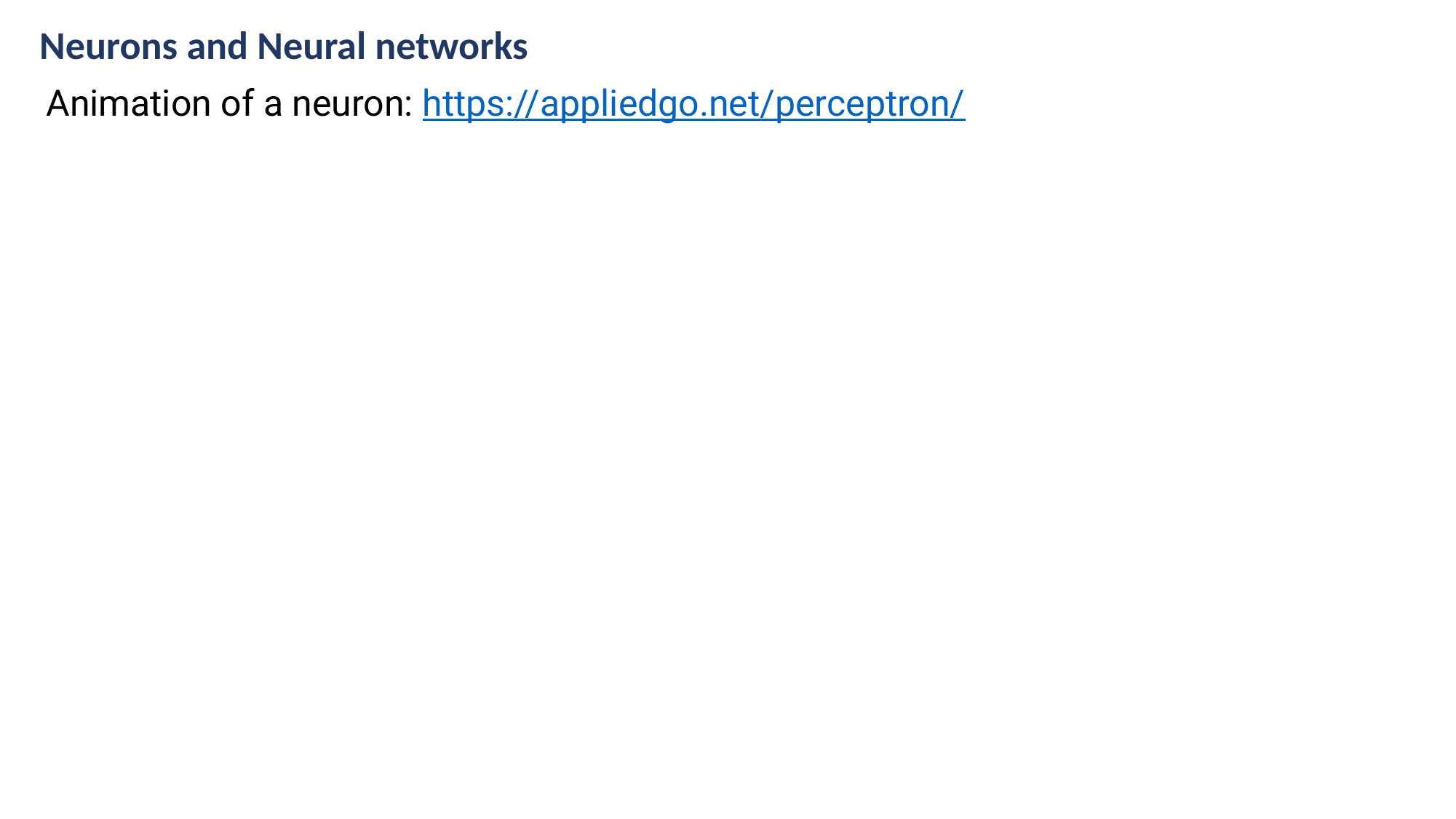

Neurons and Neural networks
Animation of a neuron: https://appliedgo.net/perceptron/